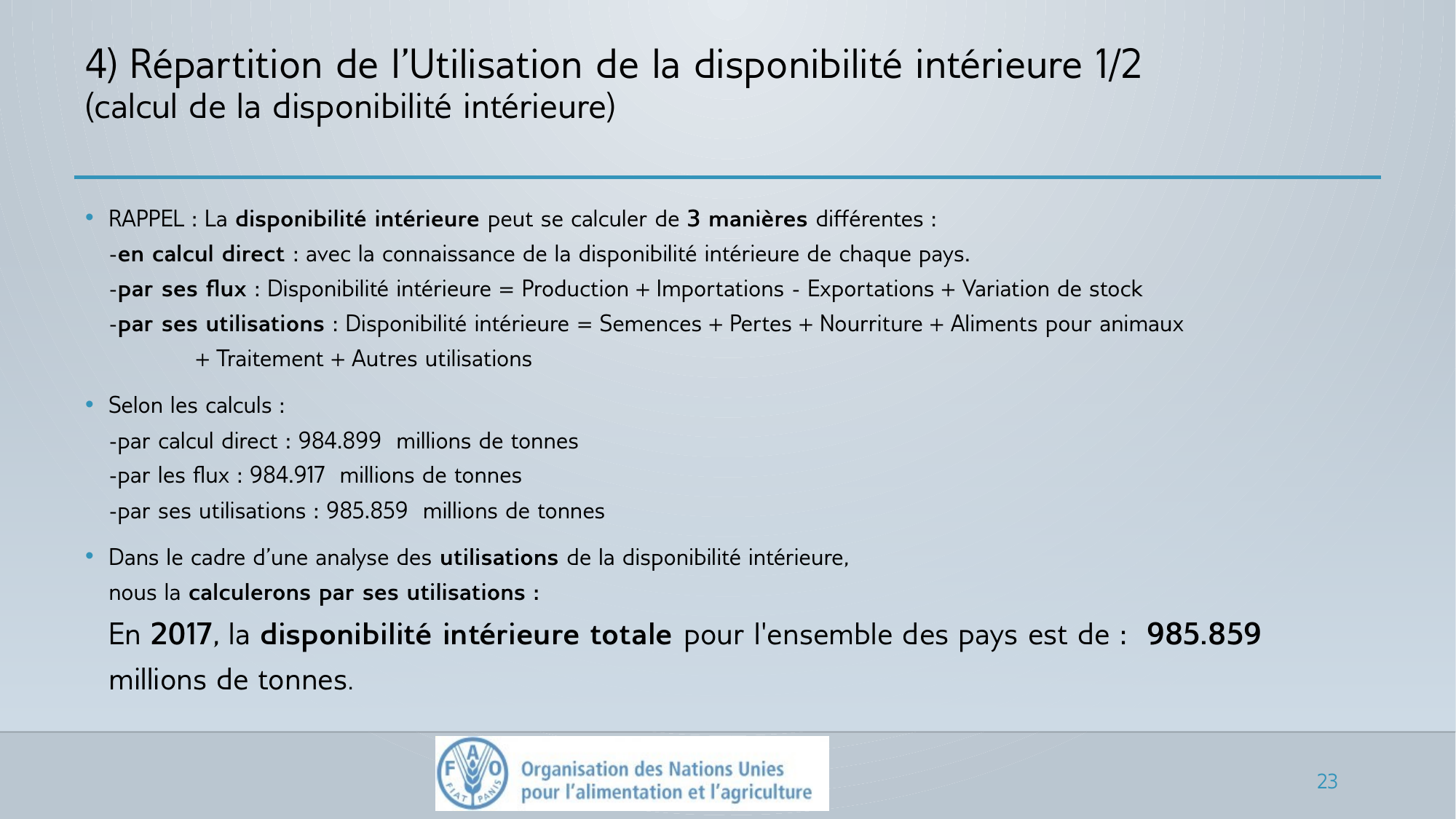

# 4) Répartition de l’Utilisation de la disponibilité intérieure 1/2 (calcul de la disponibilité intérieure)
RAPPEL : La disponibilité intérieure peut se calculer de 3 manières différentes :
-en calcul direct : avec la connaissance de la disponibilité intérieure de chaque pays.
-par ses flux : Disponibilité intérieure = Production + Importations - Exportations + Variation de stock
-par ses utilisations : Disponibilité intérieure = Semences + Pertes + Nourriture + Aliments pour animaux
							+ Traitement + Autres utilisations
Selon les calculs :
-par calcul direct : 984.899  millions de tonnes
-par les flux : 984.917  millions de tonnes
-par ses utilisations : 985.859  millions de tonnes
Dans le cadre d’une analyse des utilisations de la disponibilité intérieure,
nous la calculerons par ses utilisations :
En 2017, la disponibilité intérieure totale pour l'ensemble des pays est de :  985.859  millions de tonnes.
23